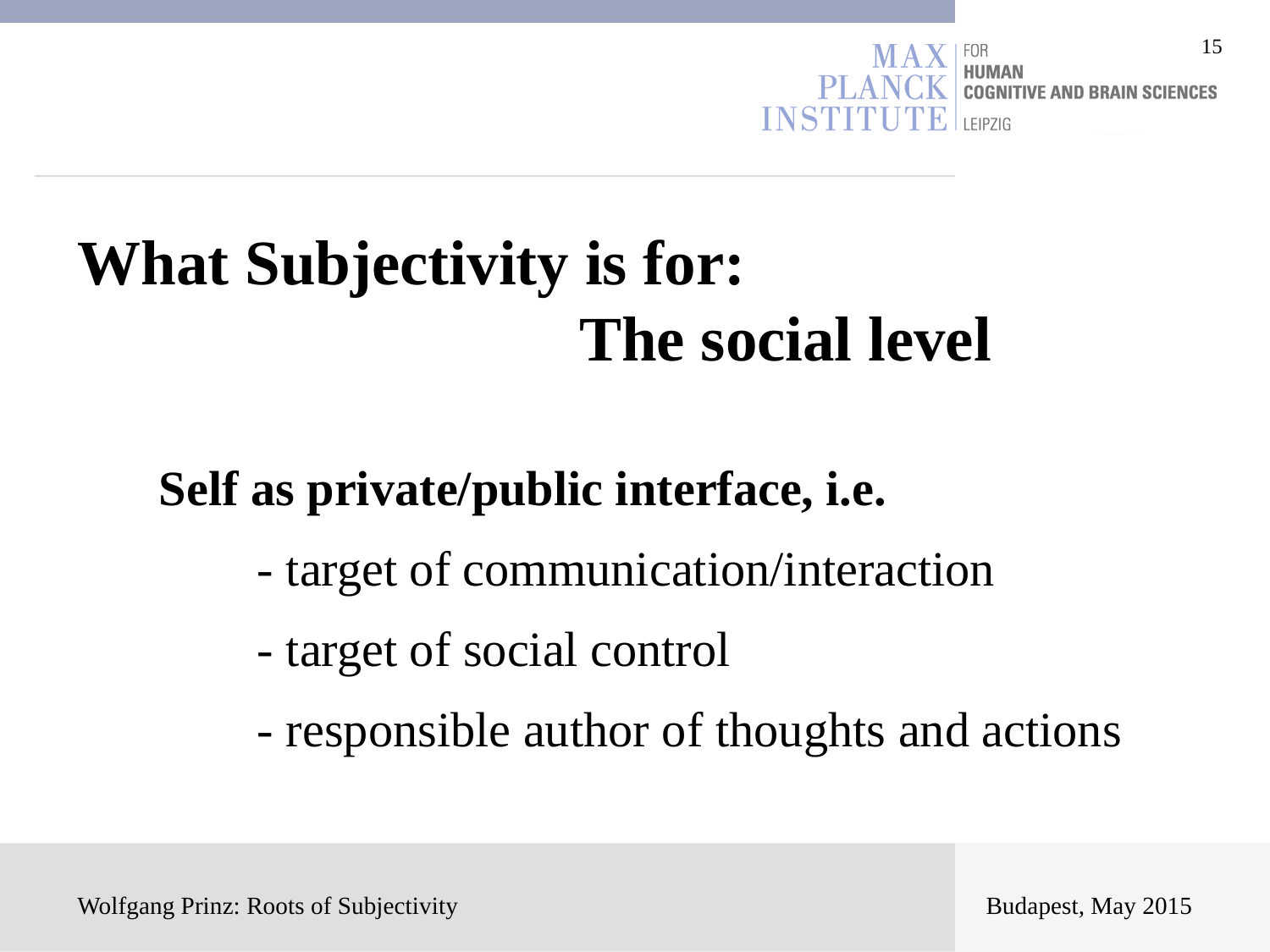

What Subjectivity is for:
	                           The social level
Self as private/public interface, i.e.
        - target of communication/interaction
        - target of social control
        - responsible author of thoughts and actions